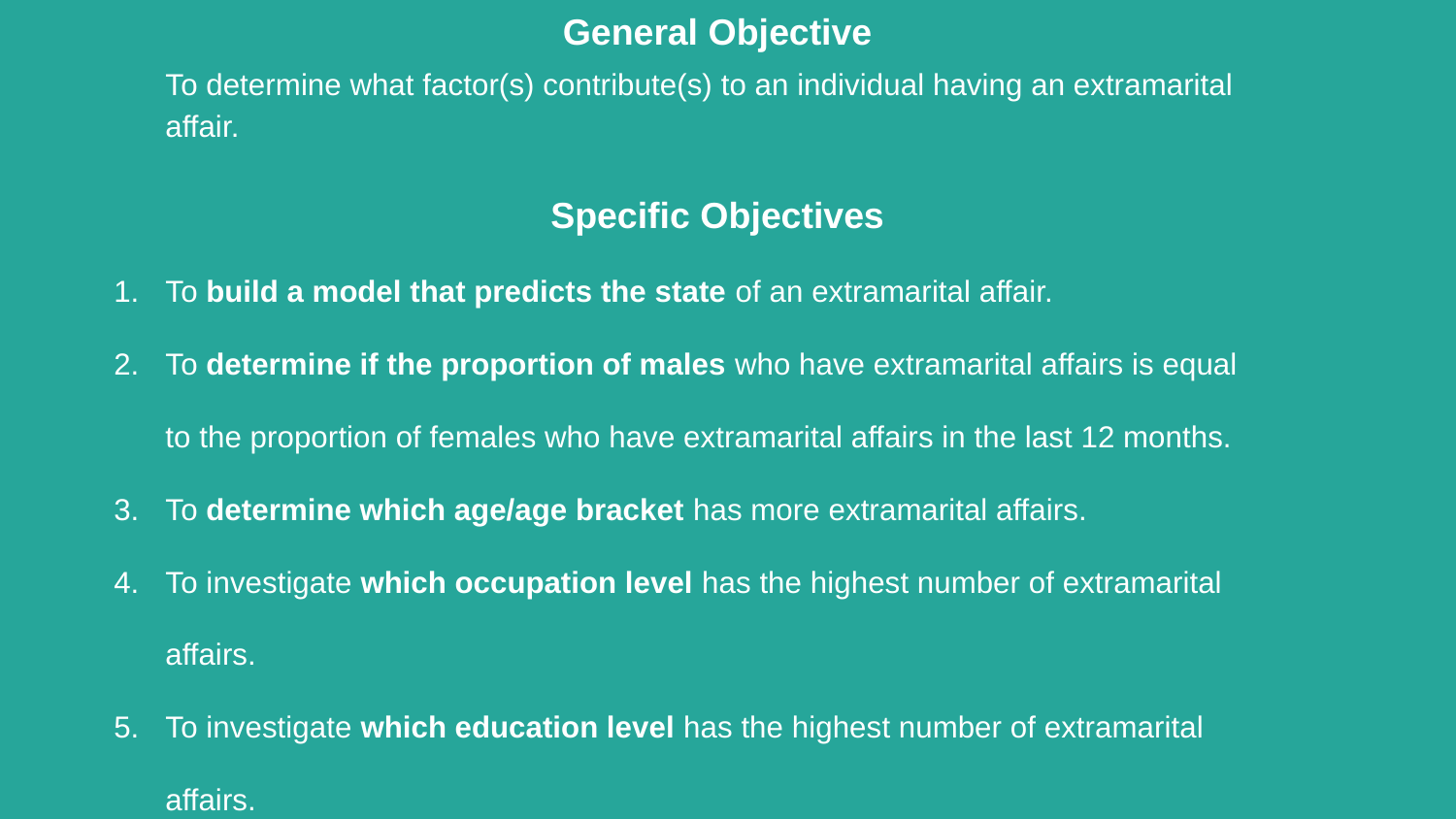

# General Objective
To determine what factor(s) contribute(s) to an individual having an extramarital affair.

Specific Objectives
To build a model that predicts the state of an extramarital affair.
To determine if the proportion of males who have extramarital affairs is equal to the proportion of females who have extramarital affairs in the last 12 months.
To determine which age/age bracket has more extramarital affairs.
To investigate which occupation level has the highest number of extramarital affairs.
To investigate which education level has the highest number of extramarital affairs.